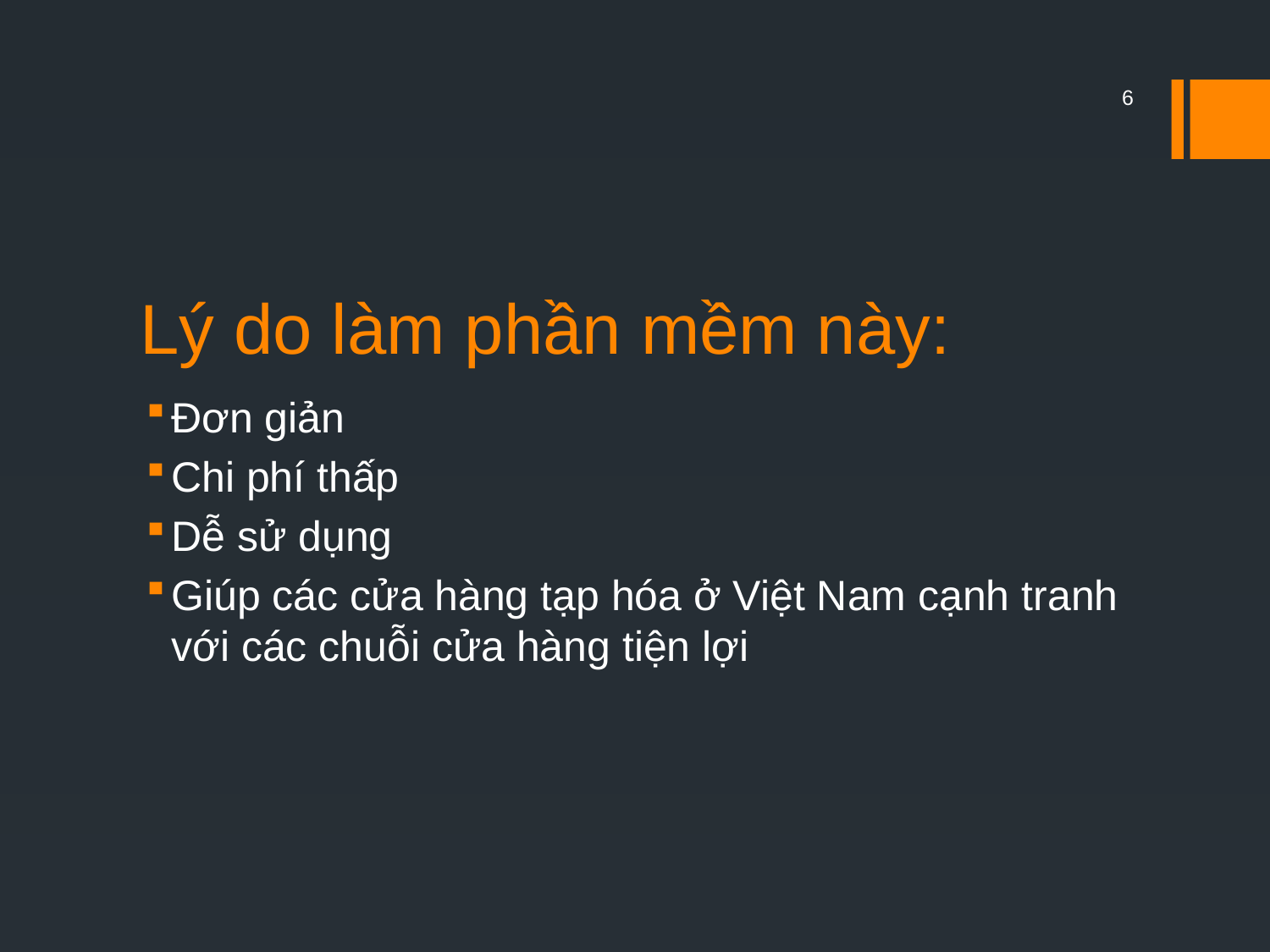

6
# Lý do làm phần mềm này:
Đơn giản
Chi phí thấp
Dễ sử dụng
Giúp các cửa hàng tạp hóa ở Việt Nam cạnh tranh với các chuỗi cửa hàng tiện lợi